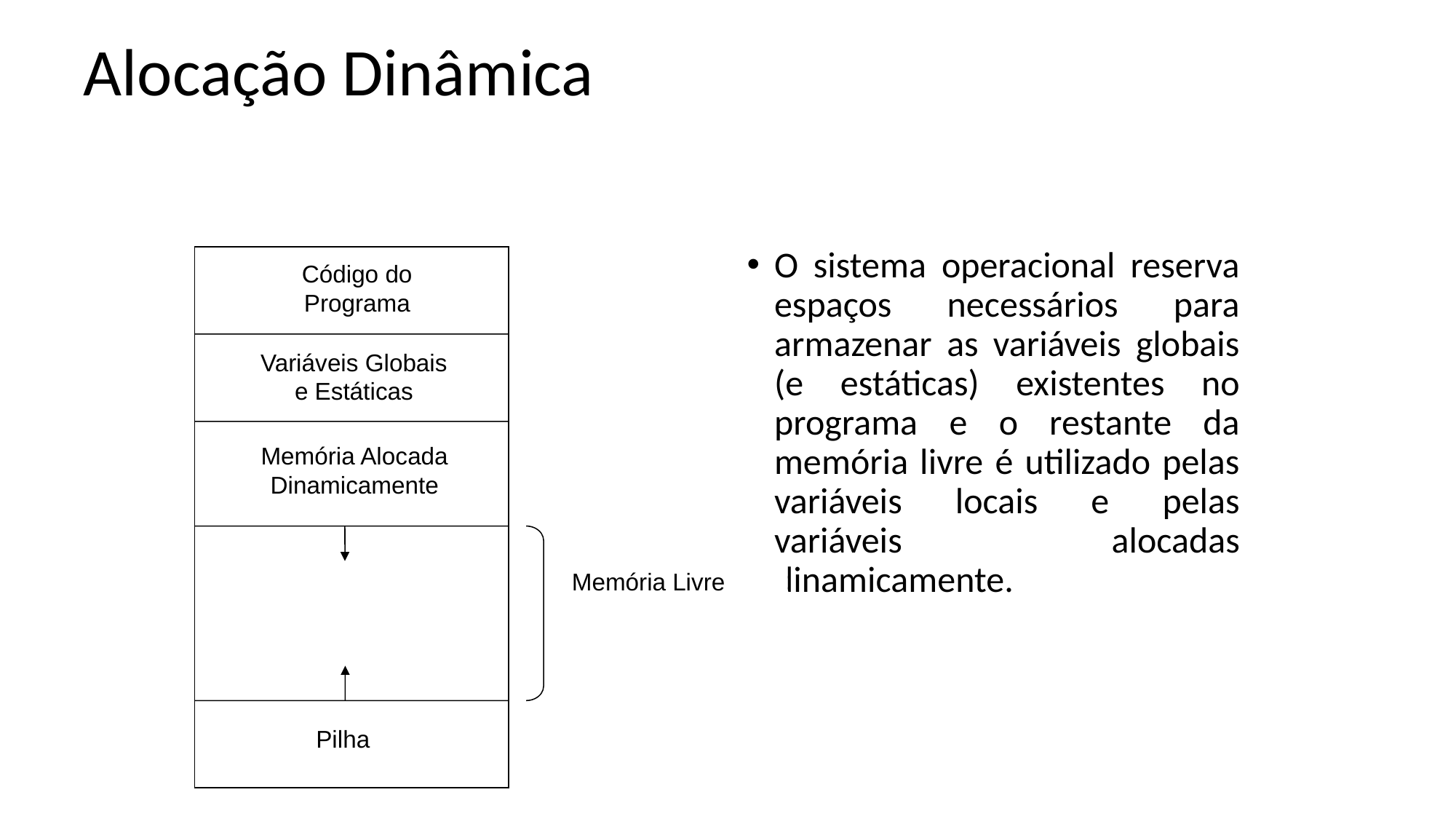

# Alocação Dinâmica
O sistema operacional reserva espaços necessários para armazenar as variáveis globais (e estáticas) existentes no programa e o restante da memória livre é utilizado pelas variáveis locais e pelas variáveis alocadas dinamicamente.

Código do Programa

Variáveis Globais e Estáticas

Memória Alocada Dinamicamente

Memória Livre

Pilha